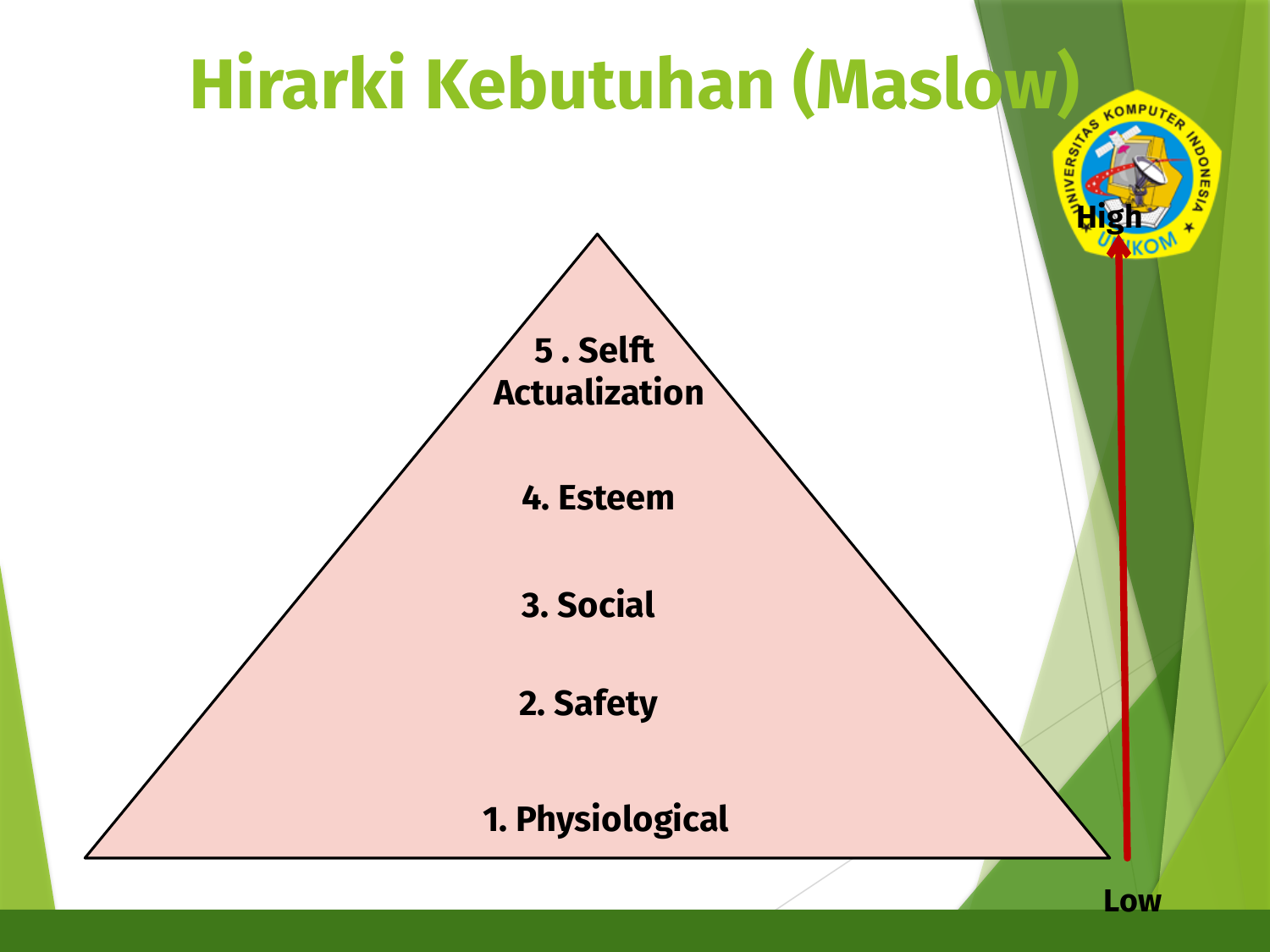

# Hirarki Kebutuhan (Maslow)
5
High

5 . Selft
 Actualization
4. Esteem
3. Social
2. Safety
1. Physiological
Low